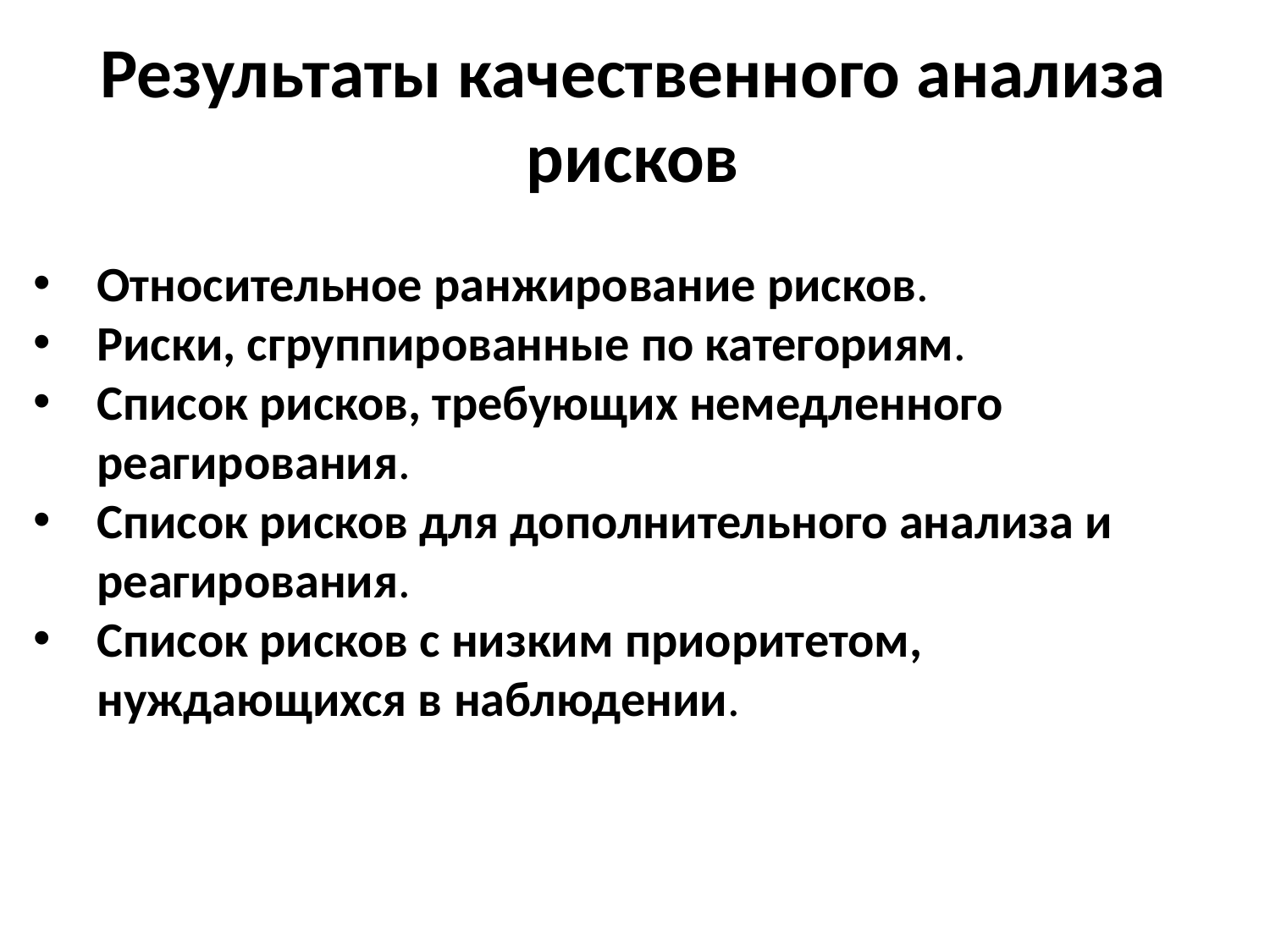

Результаты качественного анализа рисков
Относительное ранжирование рисков.
Риски, сгруппированные по категориям.
Список рисков, требующих немедленного реагирования.
Список рисков для дополнительного анализа и реагирования.
Список рисков с низким приоритетом, нуждающихся в наблюдении.